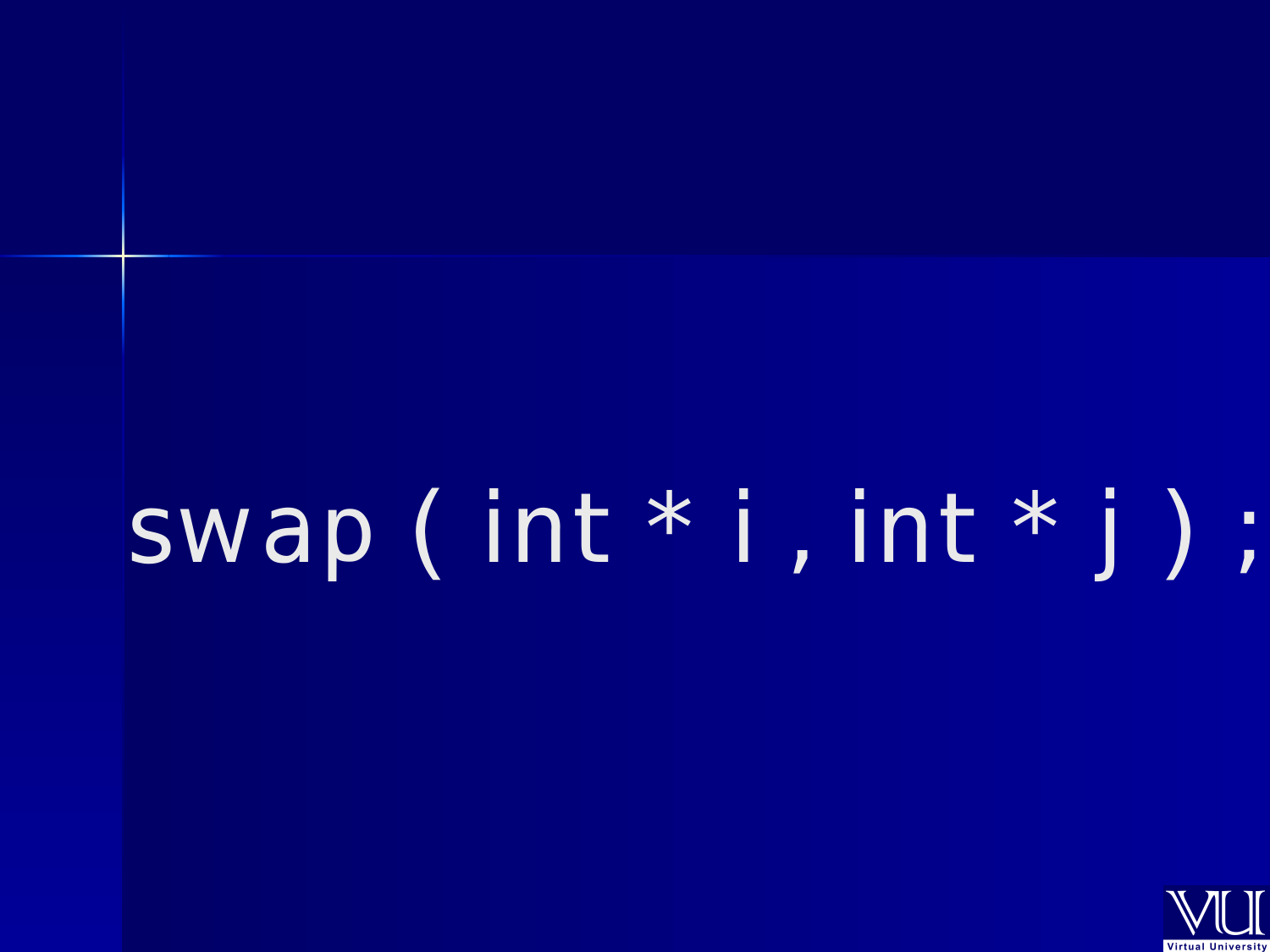

# swap ( int * i , int * j ) ;